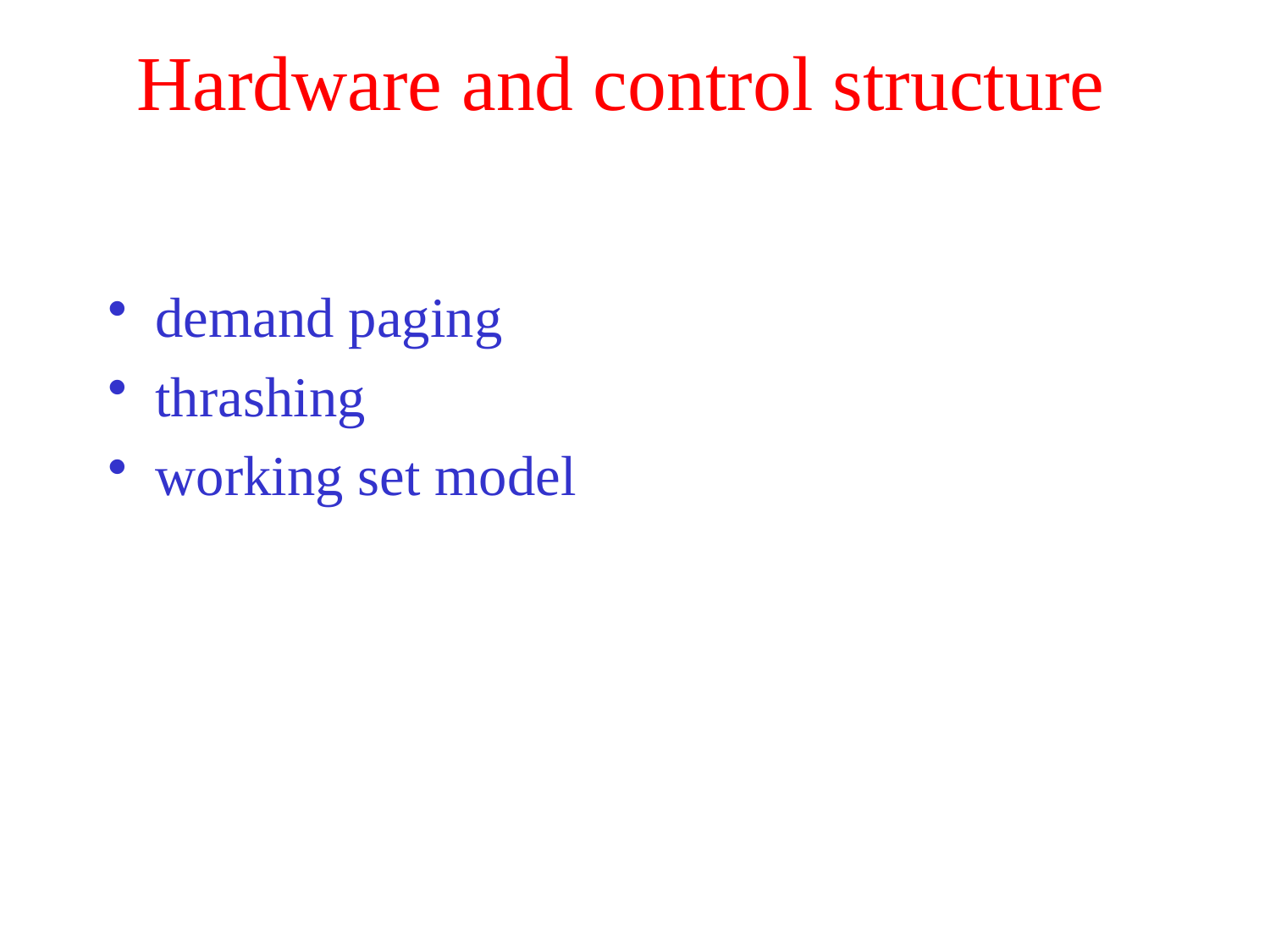

# Hardware and control structure
demand paging
thrashing
working set model